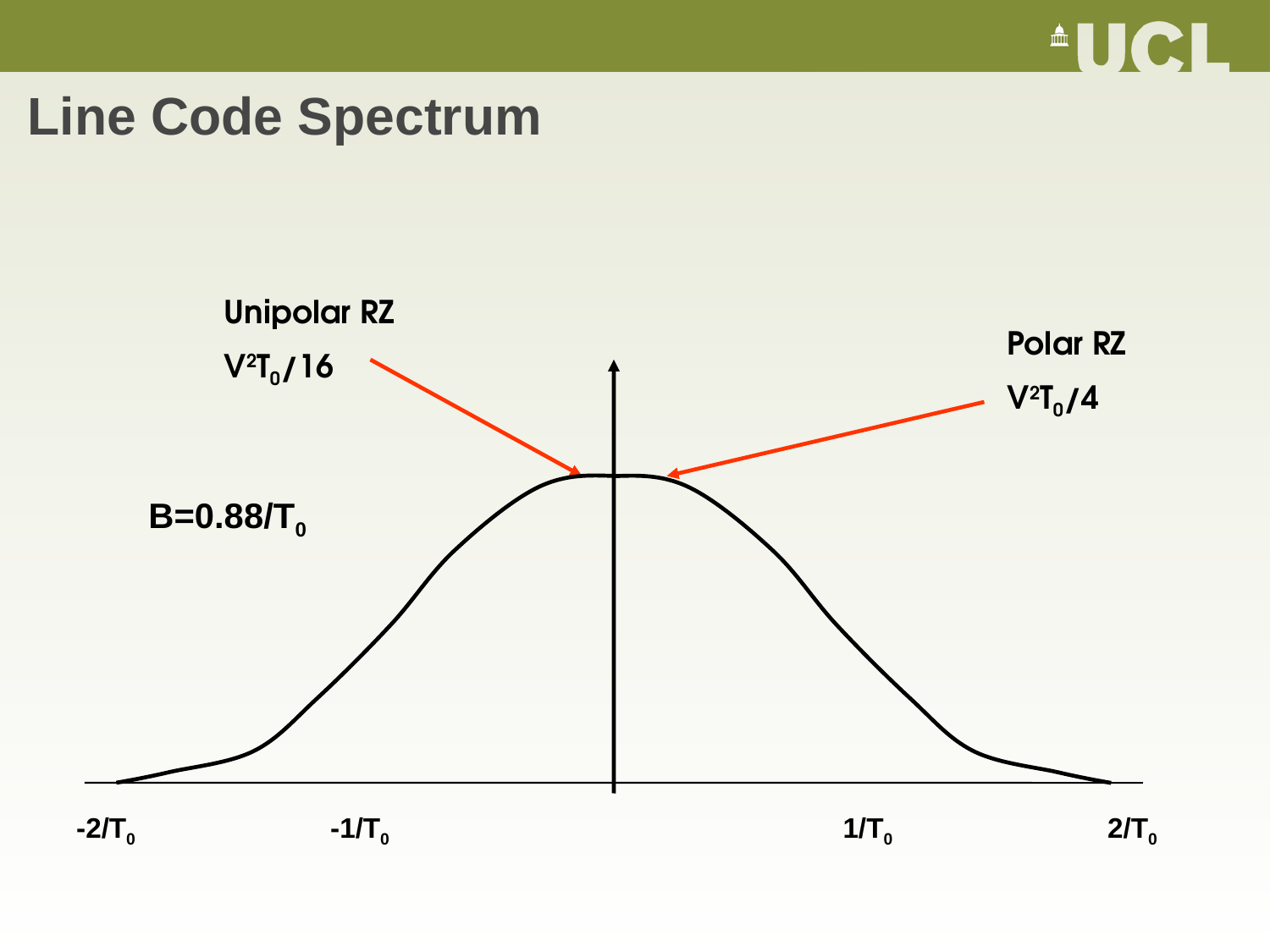

# Line Code Spectrum
Unipolar RZ
V2T0/16
Polar RZ
V2T0/4

B=0.88/T0

-2/T0
-1/T0
1/T0
2/T0